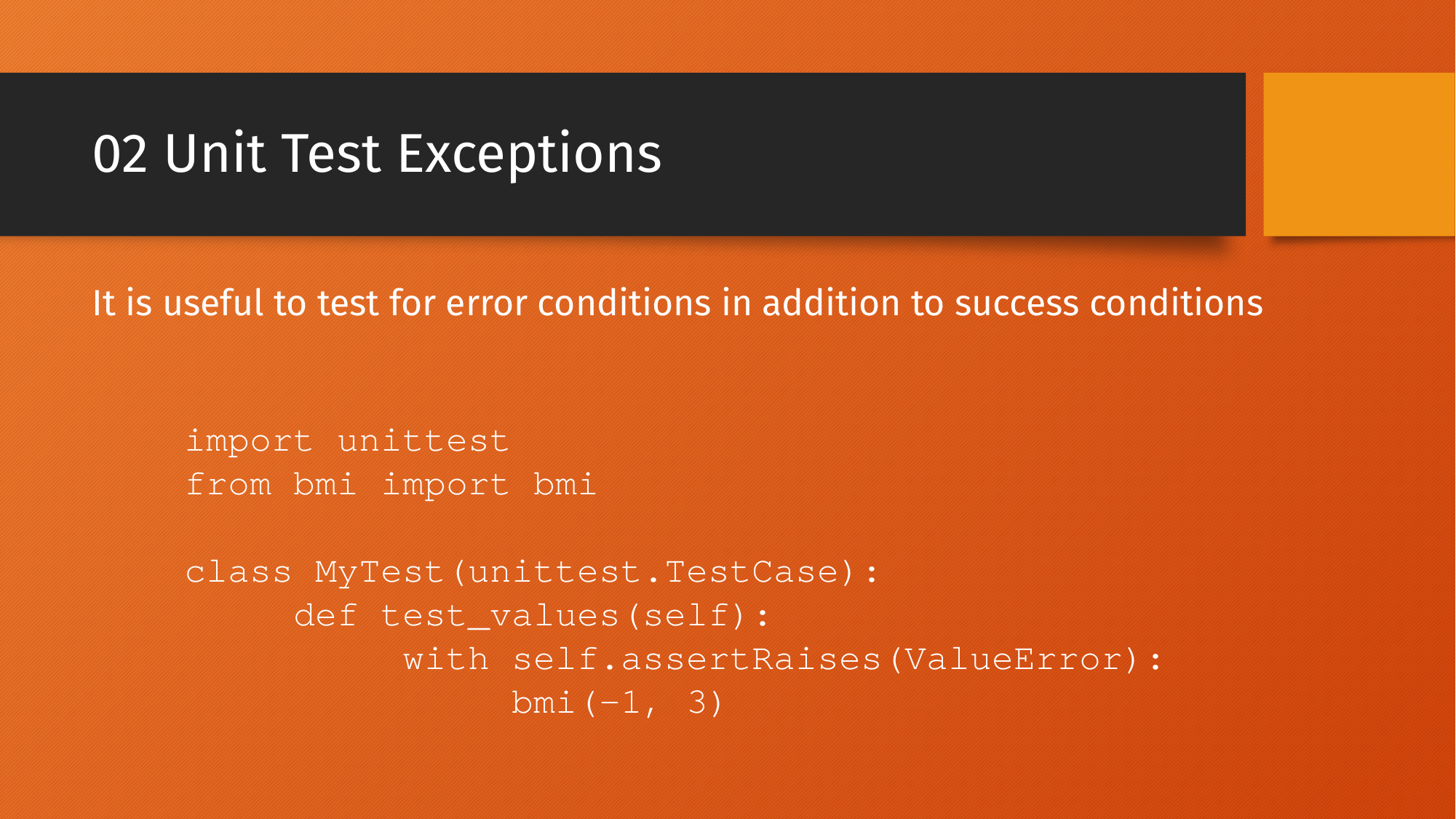

# 02 Unit Test Exceptions
It is useful to test for error conditions in addition to success conditions

import unittest
from bmi import bmi

class MyTest(unittest.TestCase):
	def test_values(self):
		with self.assertRaises(ValueError):
			bmi(-1, 3)